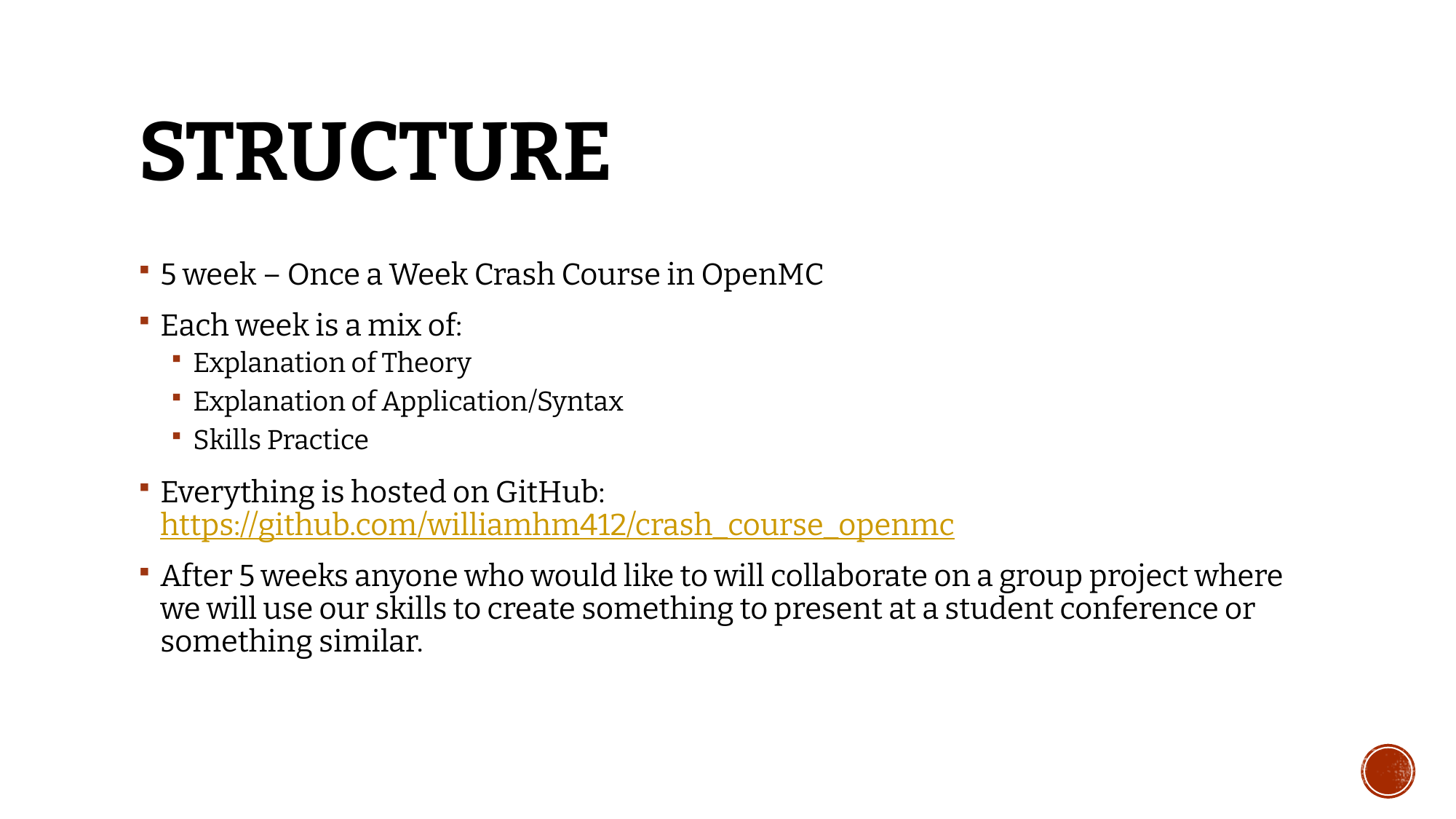

# Structure
5 week – Once a Week Crash Course in OpenMC
Each week is a mix of:
Explanation of Theory
Explanation of Application/Syntax
Skills Practice
Everything is hosted on GitHub: https://github.com/williamhm412/crash_course_openmc
After 5 weeks anyone who would like to will collaborate on a group project where we will use our skills to create something to present at a student conference or something similar.